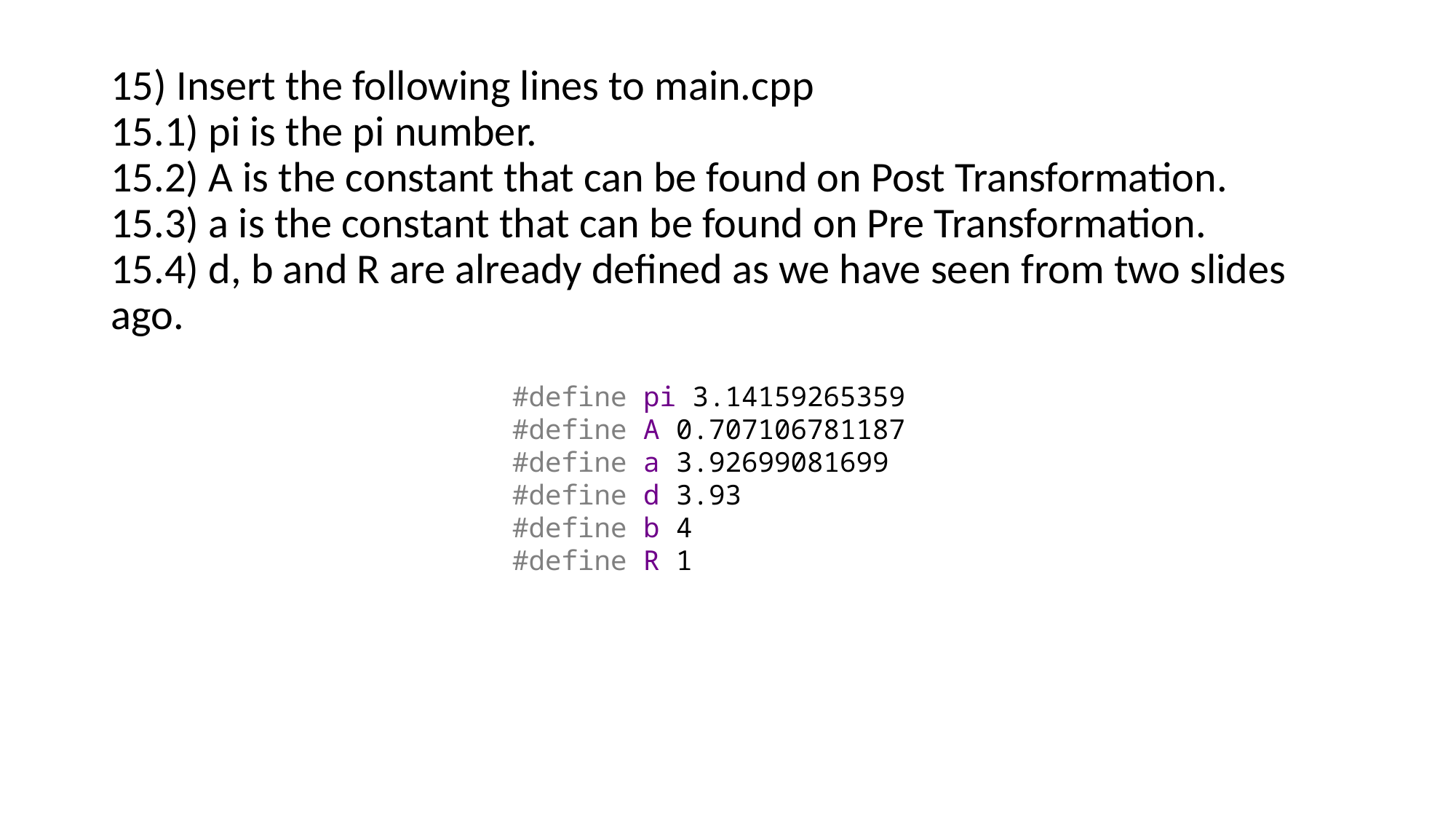

# 15) Insert the following lines to main.cpp 15.1) pi is the pi number. 15.2) A is the constant that can be found on Post Transformation. 15.3) a is the constant that can be found on Pre Transformation. 15.4) d, b and R are already defined as we have seen from two slides ago.
#define pi 3.14159265359
#define A 0.707106781187
#define a 3.92699081699
#define d 3.93
#define b 4
#define R 1